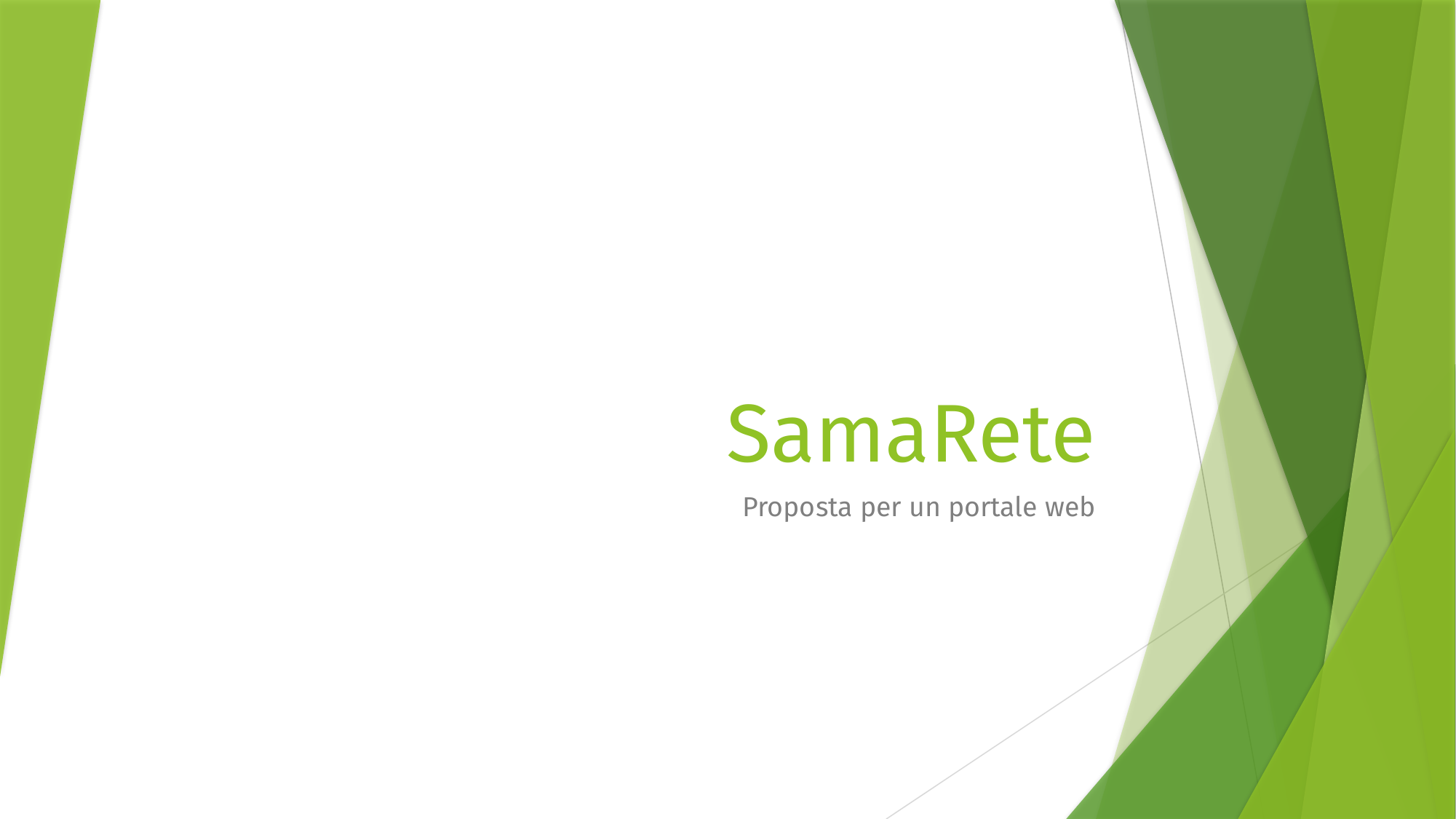

# SamaRete
Proposta per un portale web